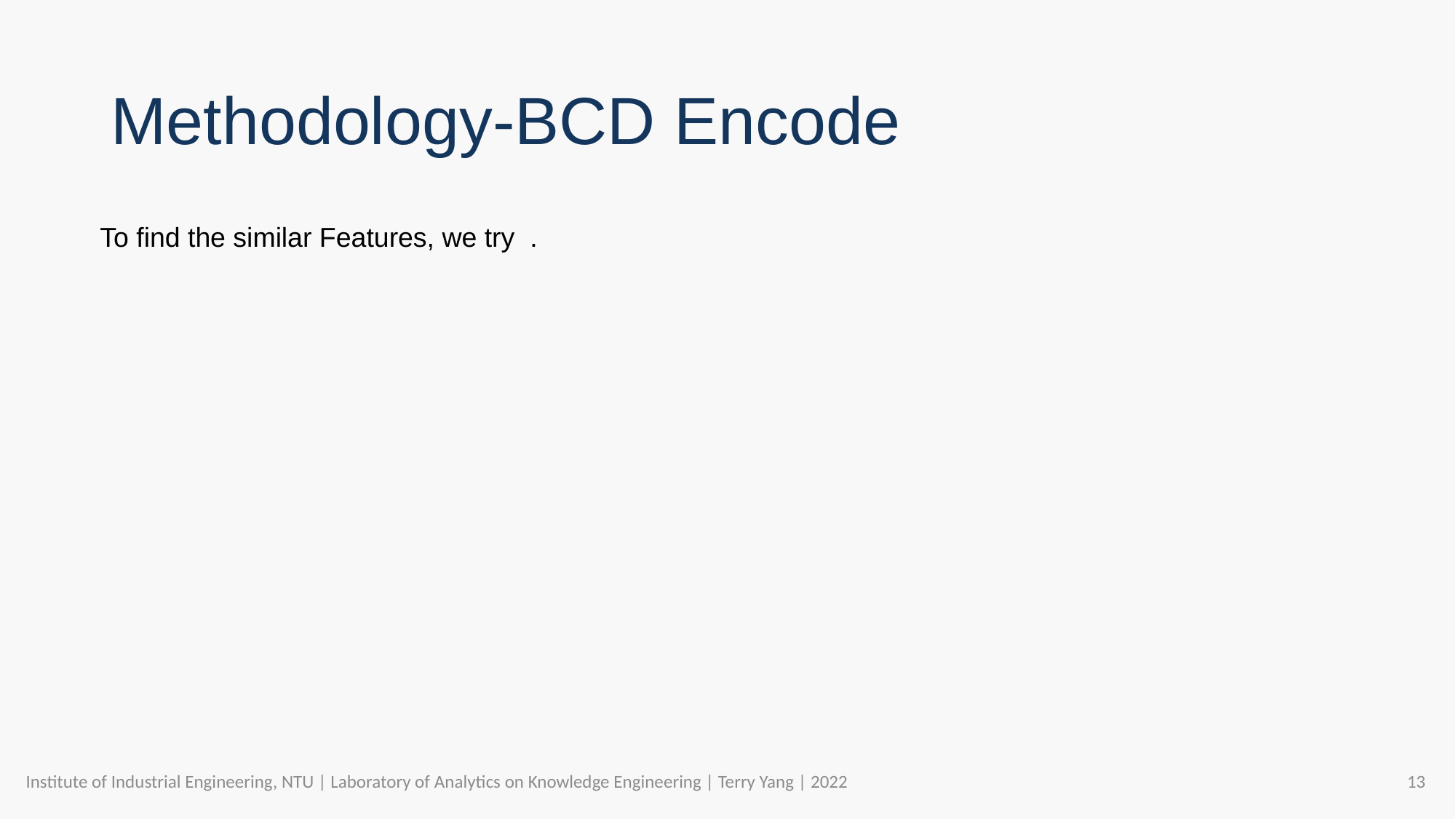

# Methodology-BCD Encode
To find the similar Features, we try  .
Institute of Industrial Engineering, NTU | Laboratory of Analytics on Knowledge Engineering | Terry Yang | 2022